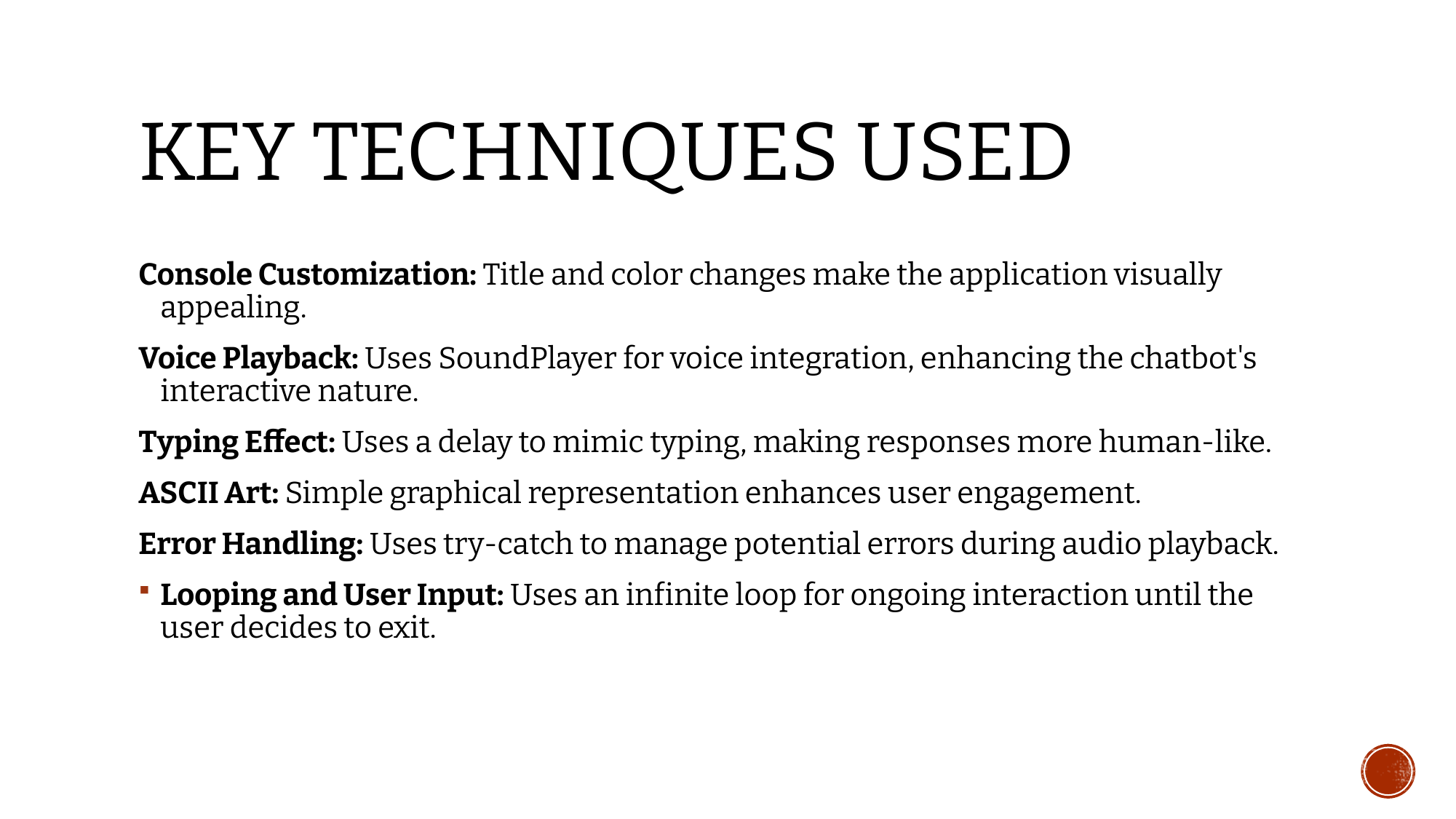

# KEY TECHNIQUES USED
Console Customization: Title and color changes make the application visually appealing.
Voice Playback: Uses SoundPlayer for voice integration, enhancing the chatbot's interactive nature.
Typing Effect: Uses a delay to mimic typing, making responses more human-like.
ASCII Art: Simple graphical representation enhances user engagement.
Error Handling: Uses try-catch to manage potential errors during audio playback.
Looping and User Input: Uses an infinite loop for ongoing interaction until the user decides to exit.